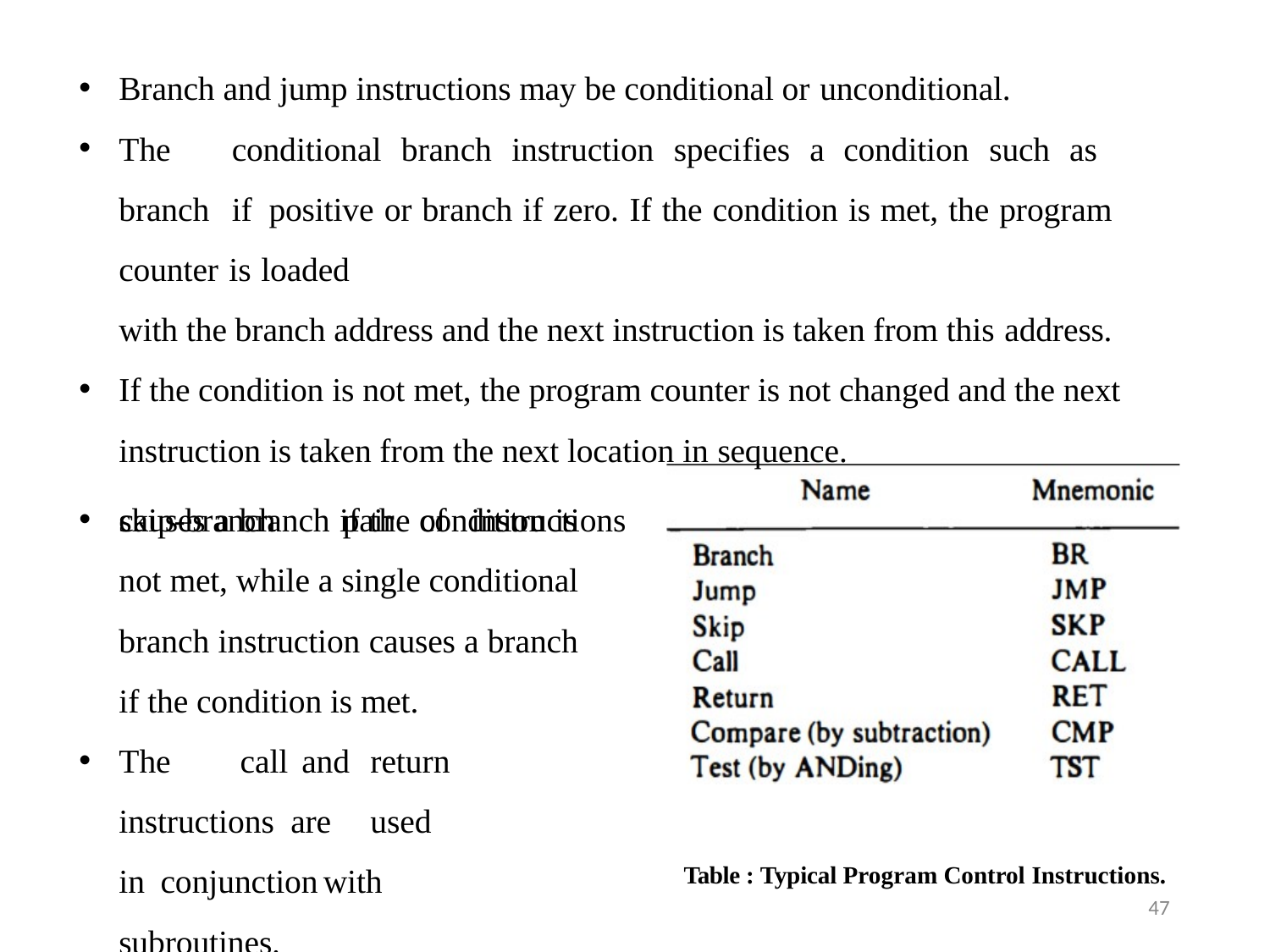

Branch and jump instructions may be conditional or unconditional.
The	conditional	branch	instruction	specifies	a	condition	such	as	branch	if  positive or branch if zero. If the condition is met, the program counter is loaded
with the branch address and the next instruction is taken from this address.
If the condition is not met, the program counter is not changed and the next  instruction is taken from the next location in sequence.
skip-branch	pair	of	instructions

causes a branch if the condition is  not met, while a single conditional  branch instruction causes a branch  if the condition is met.
The	 call	and	return	instructions  are	used		in		conjunction	with
subroutines.
Table : Typical Program Control Instructions.
47